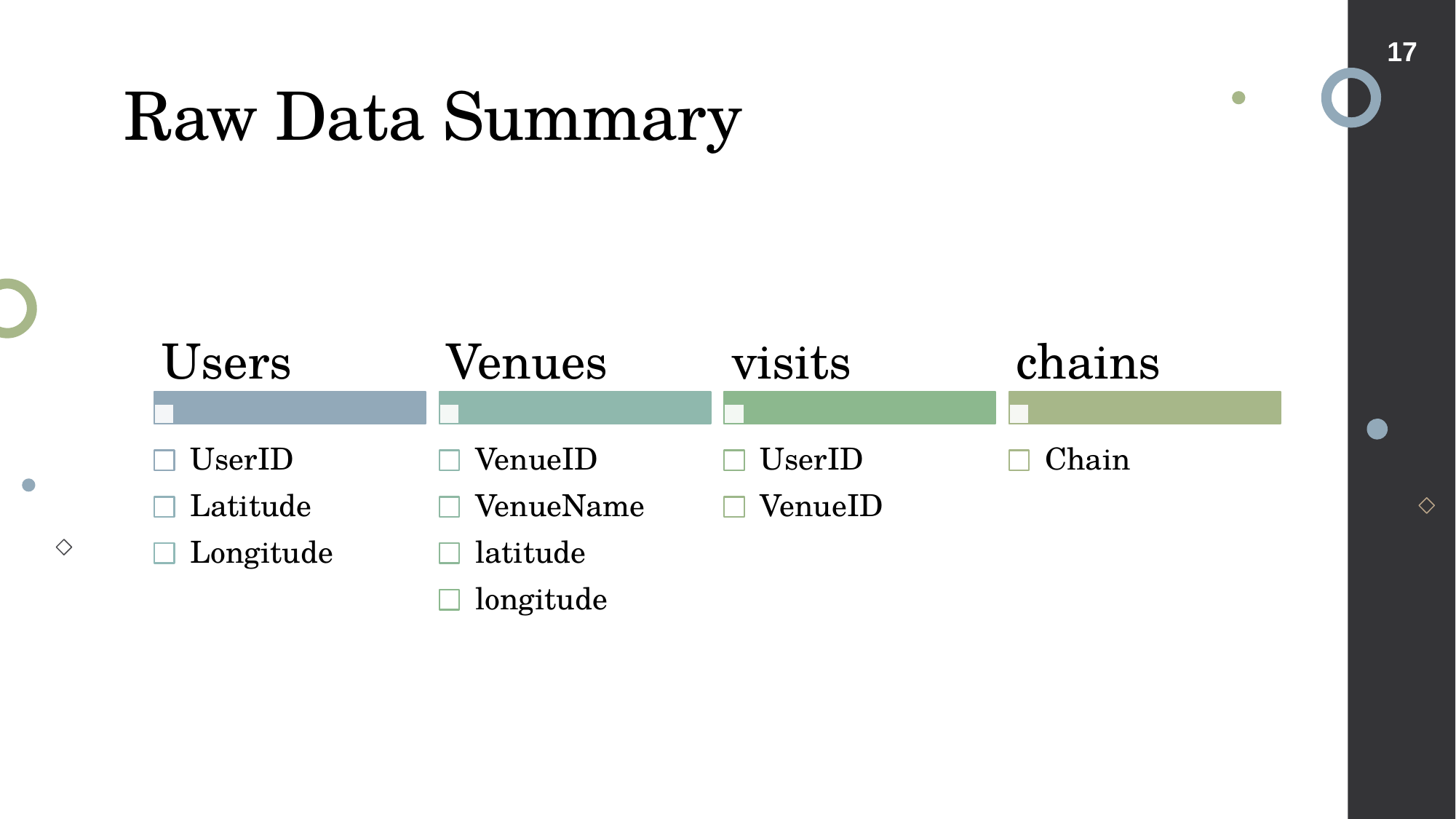

17
# Raw Data Summary

Users
UserID
Latitude
Longitude
Venues
VenueID
VenueName
latitude
longitude
visits
UserID
VenueID
chains
Chain